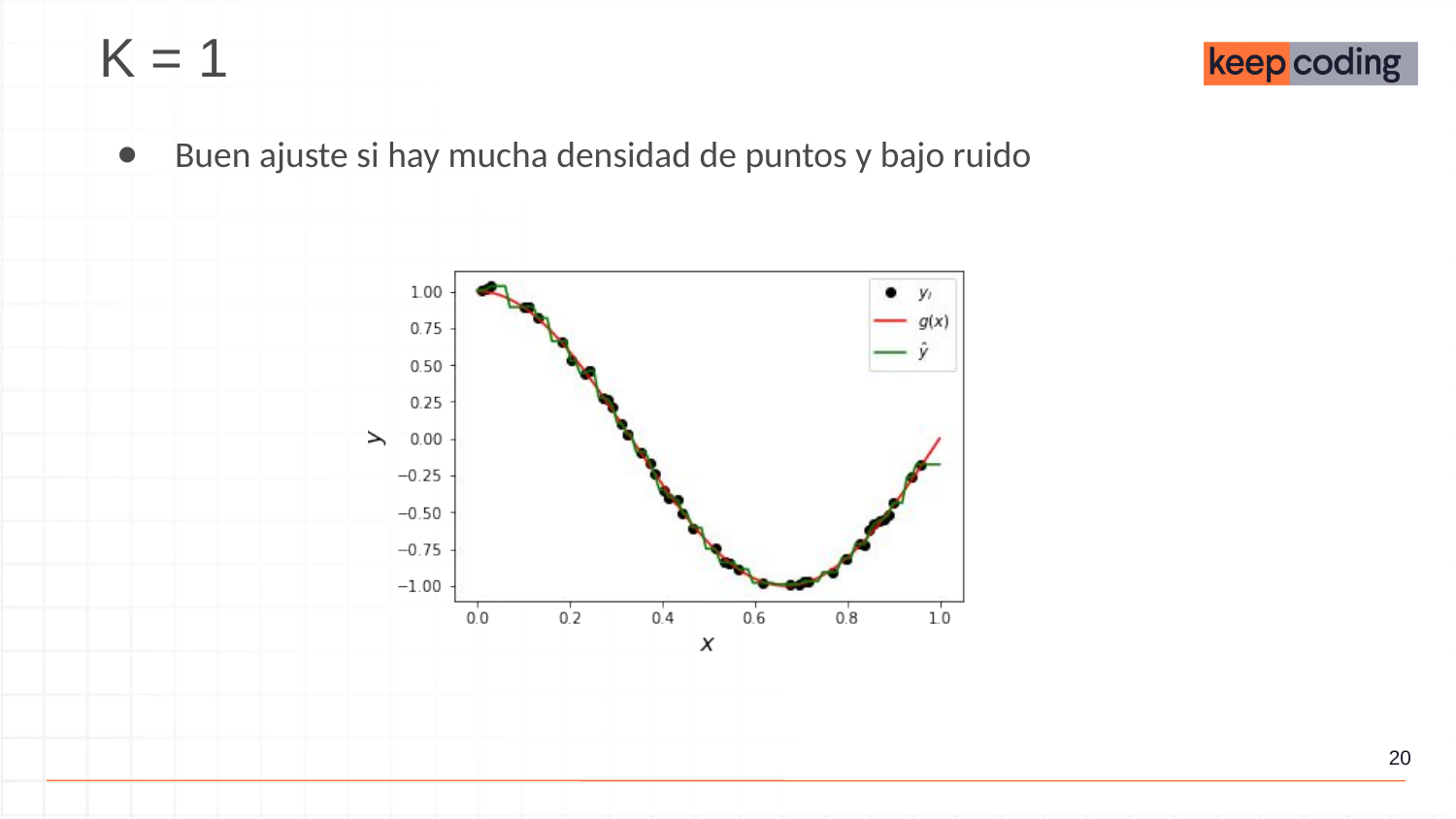

K = 1
Buen ajuste si hay mucha densidad de puntos y bajo ruido

20